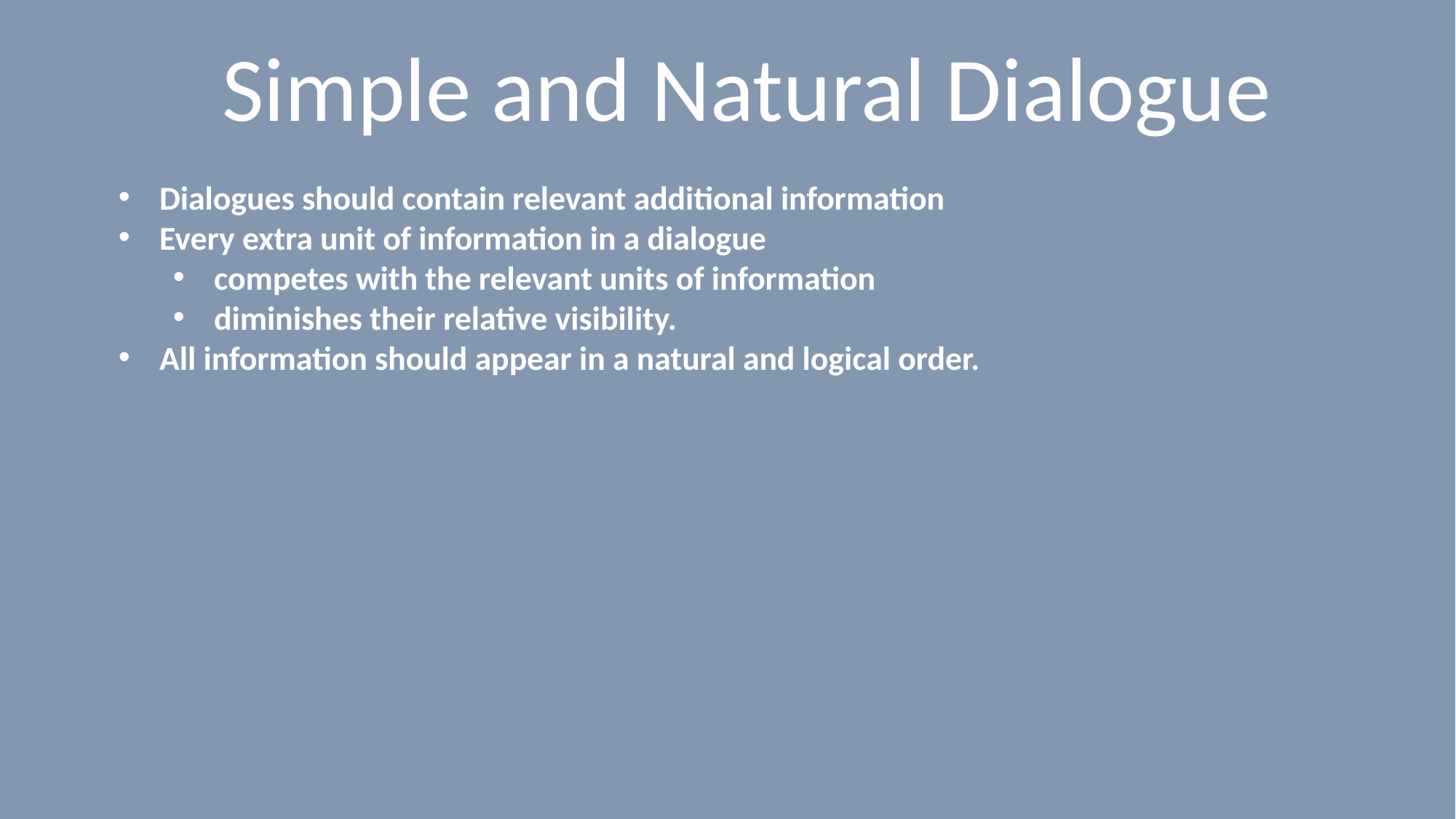

# Simple and Natural Dialogue
Dialogues should contain relevant additional information
Every extra unit of information in a dialogue
competes with the relevant units of information
diminishes their relative visibility.
All information should appear in a natural and logical order.